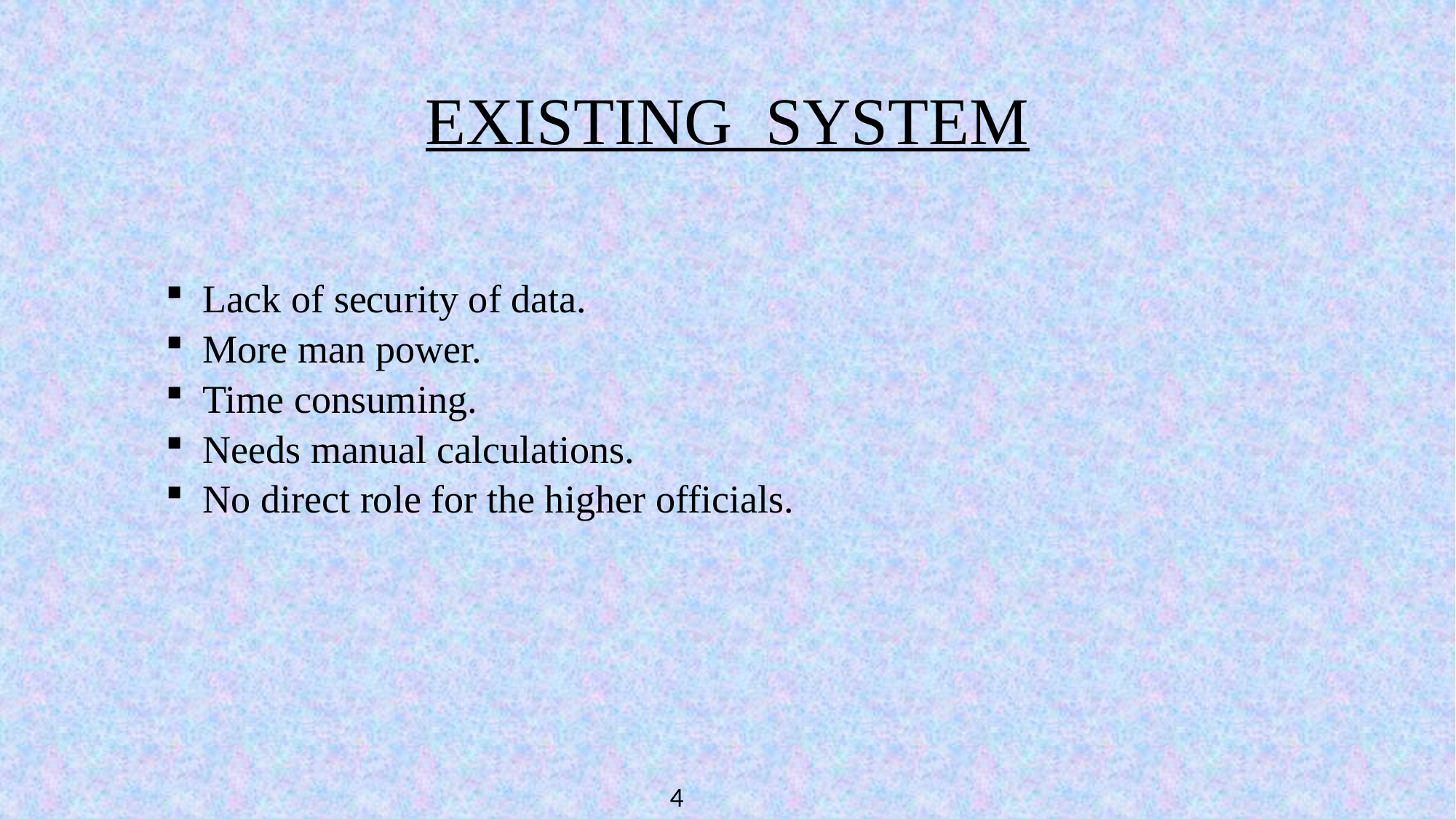

# EXISTING  SYSTEM

 Lack of security of data.
 More man power.
 Time consuming.
 Needs manual calculations.
 No direct role for the higher officials.
4